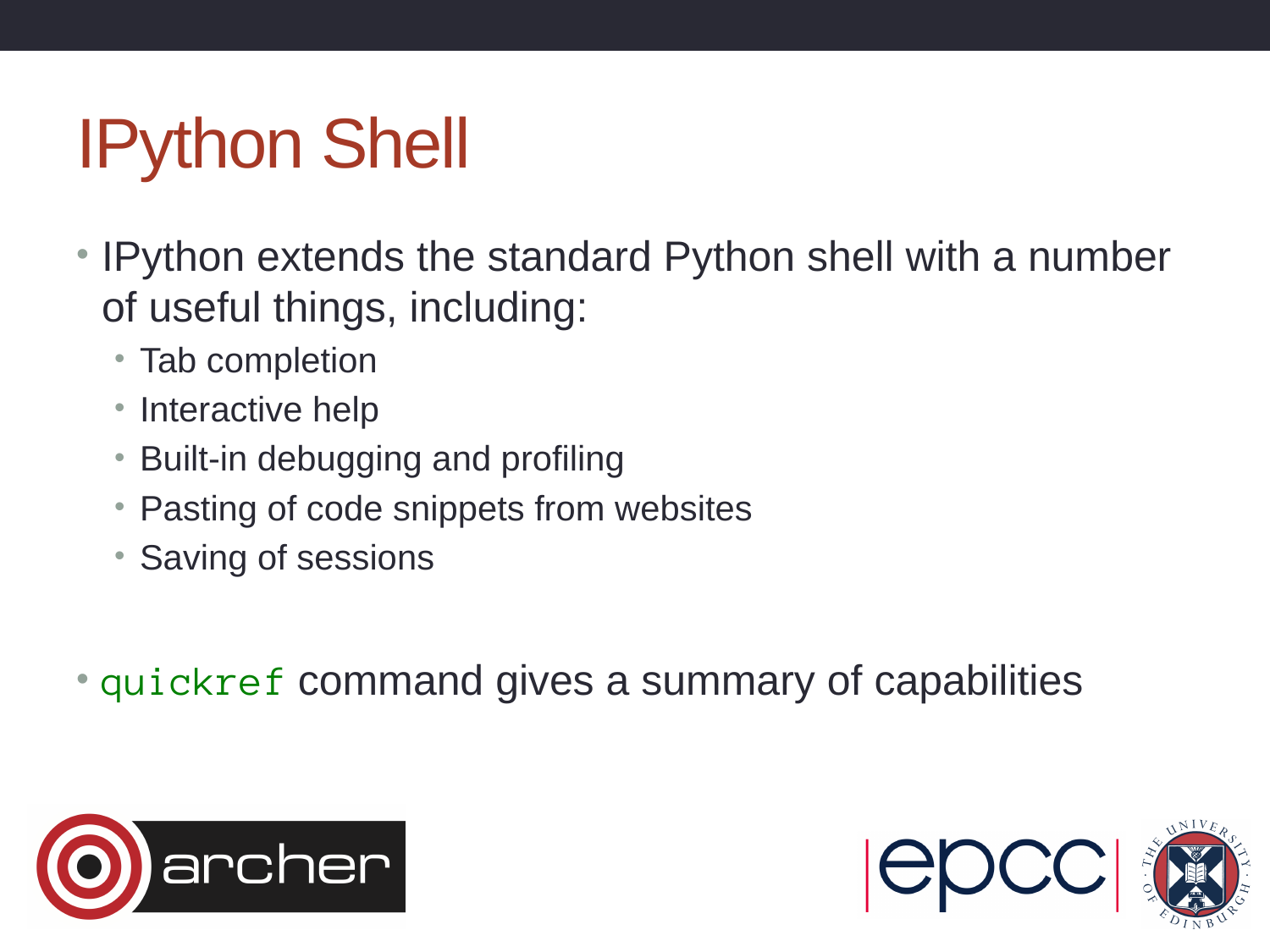

# IPython Shell
IPython extends the standard Python shell with a number of useful things, including:
Tab completion
Interactive help
Built-in debugging and profiling
Pasting of code snippets from websites
Saving of sessions

quickref command gives a summary of capabilities